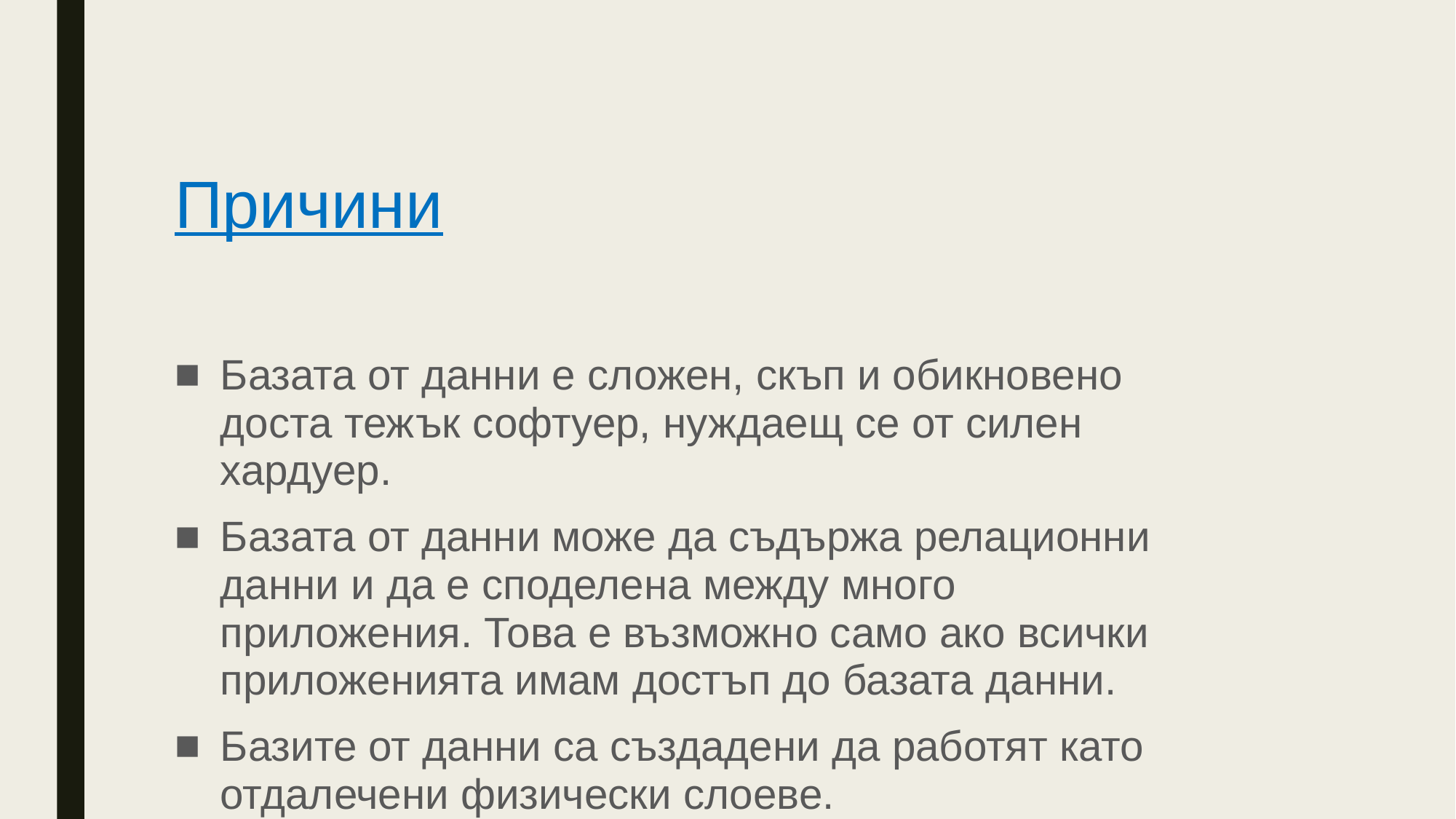

# Причини
Базата от данни е сложен, скъп и обикновено доста тежък софтуер, нуждаещ се от силен хардуер.
Базата от данни може да съдържа релационни данни и да е споделена между много приложения. Това е възможно само ако всички приложенията имам достъп до базата данни.
Базите от данни са създадени да работят като отдалечени физически слоеве.